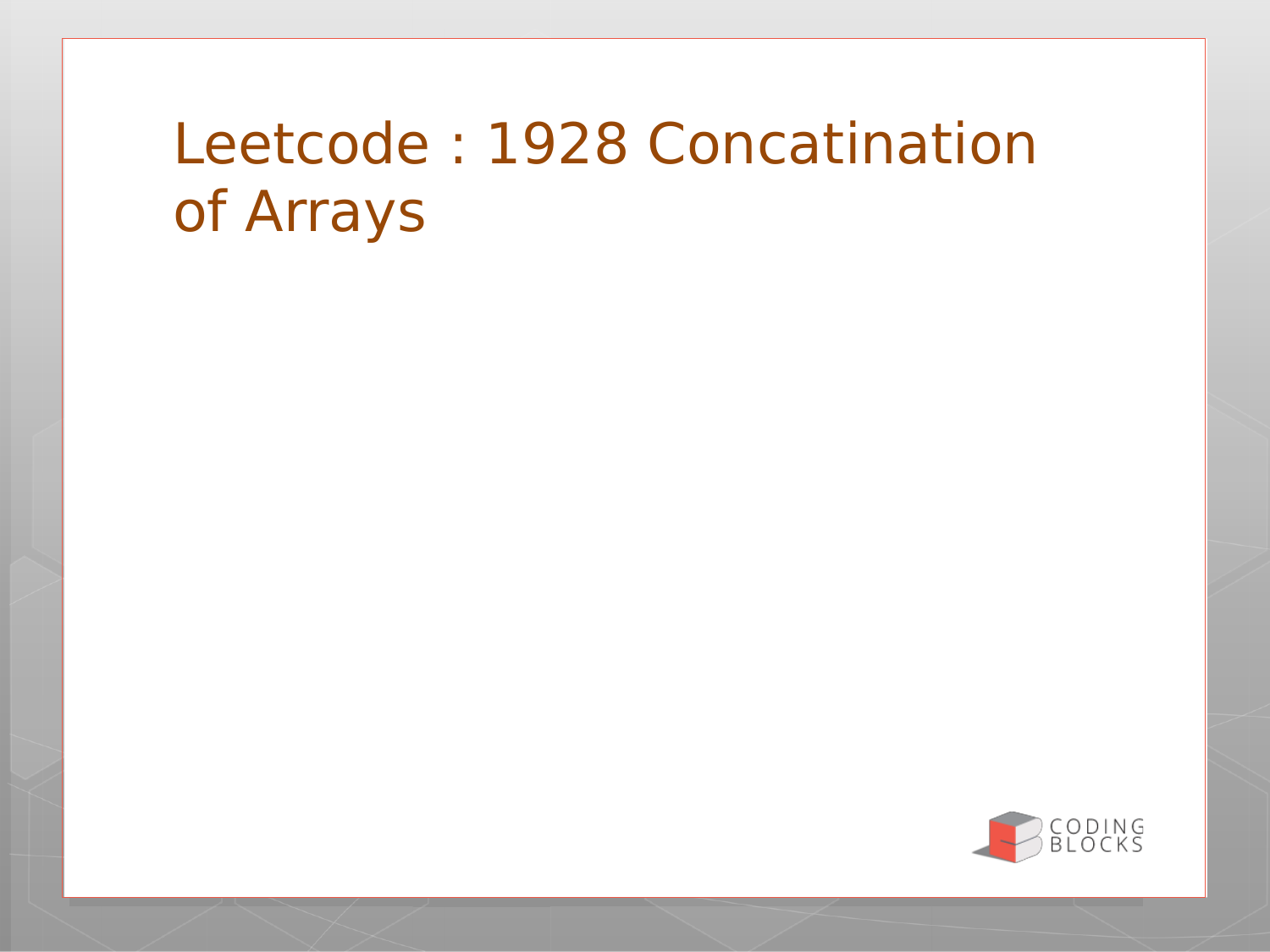

# Leetcode : 1928 Concatination of Arrays